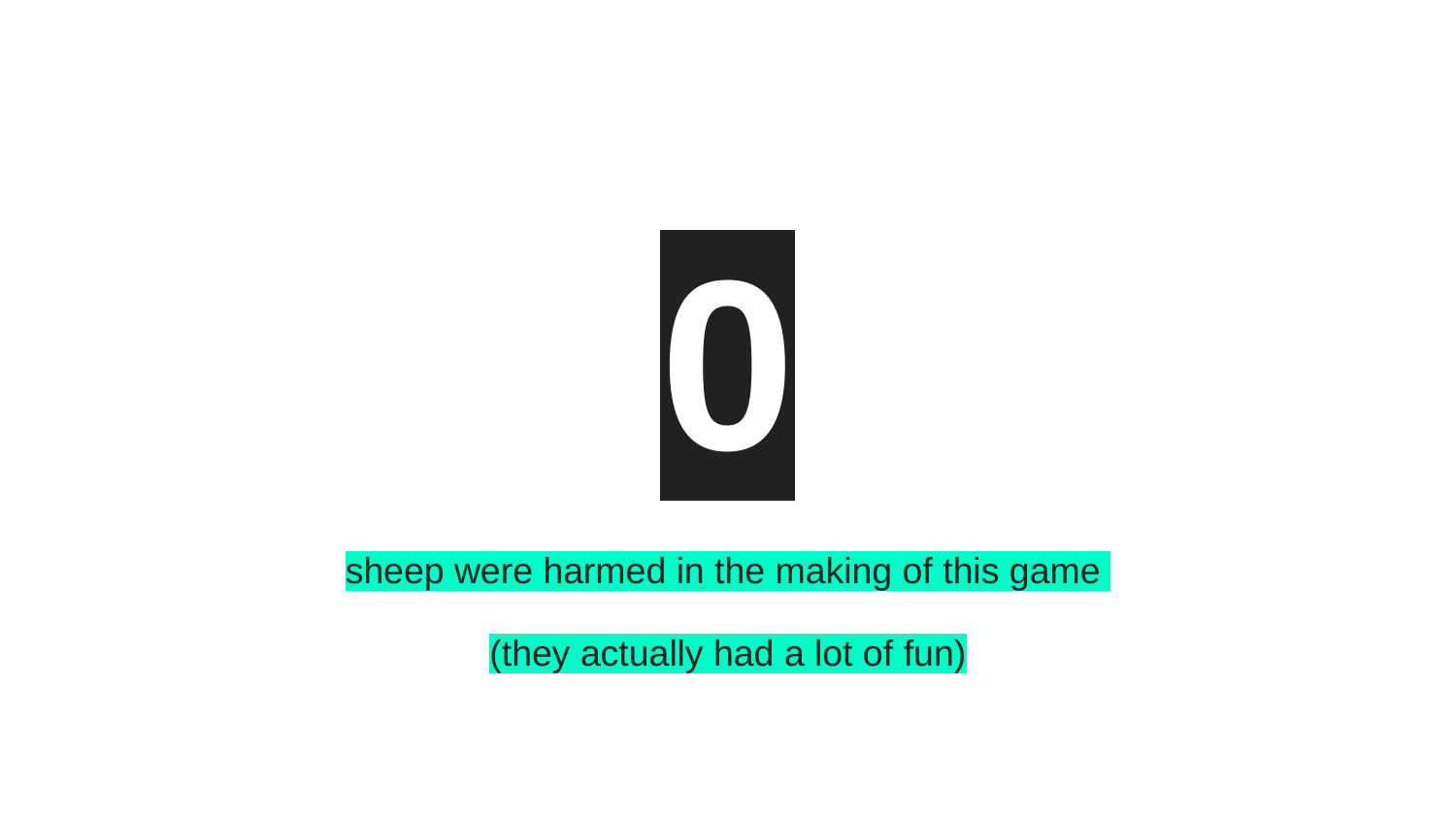

# 0
sheep were harmed in the making of this game
(they actually had a lot of fun)